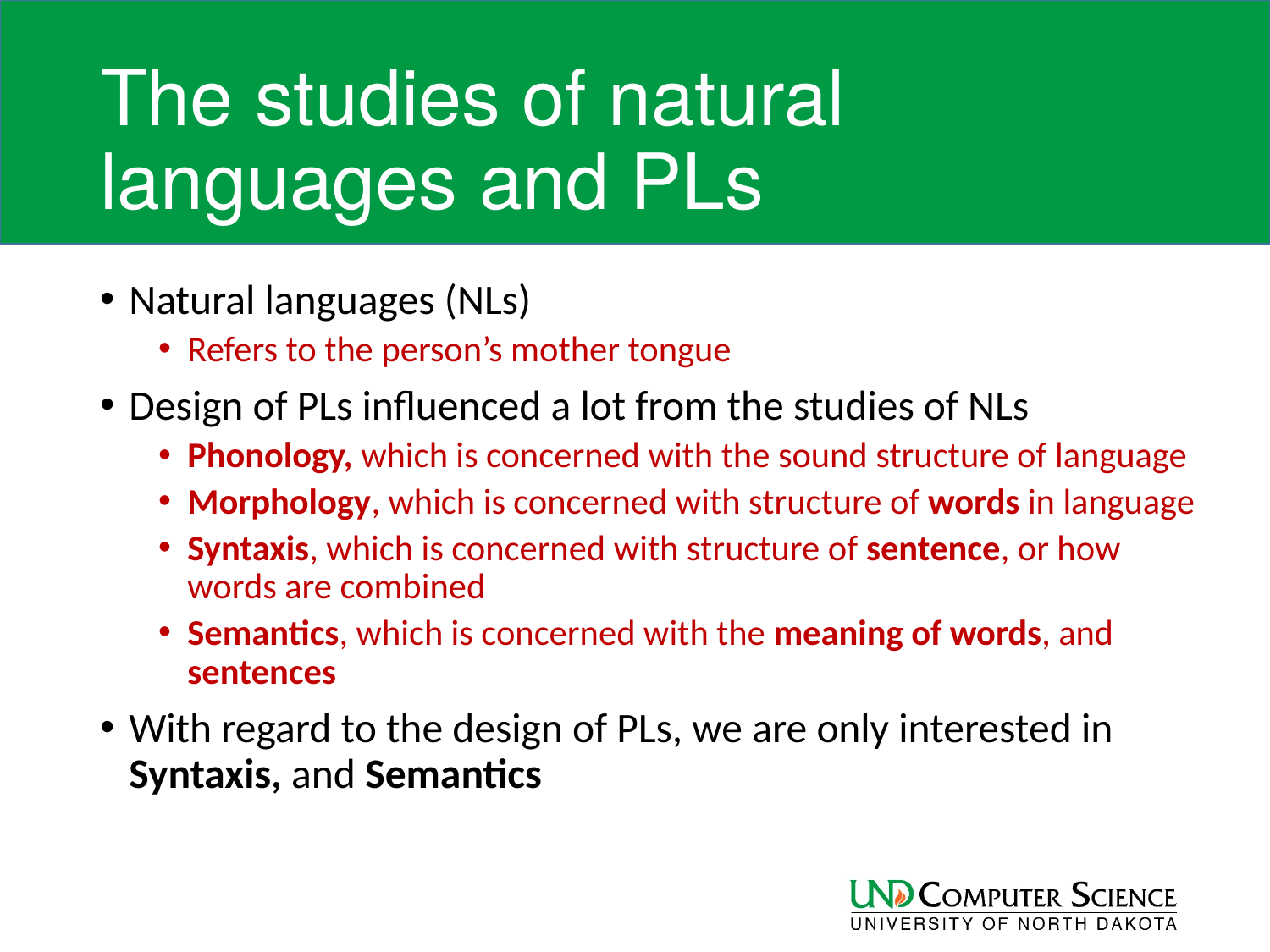

# The studies of natural languages and PLs
Natural languages (NLs)
Refers to the person’s mother tongue
Design of PLs influenced a lot from the studies of NLs
Phonology, which is concerned with the sound structure of language
Morphology, which is concerned with structure of words in language
Syntaxis, which is concerned with structure of sentence, or how words are combined
Semantics, which is concerned with the meaning of words, and sentences
With regard to the design of PLs, we are only interested in Syntaxis, and Semantics